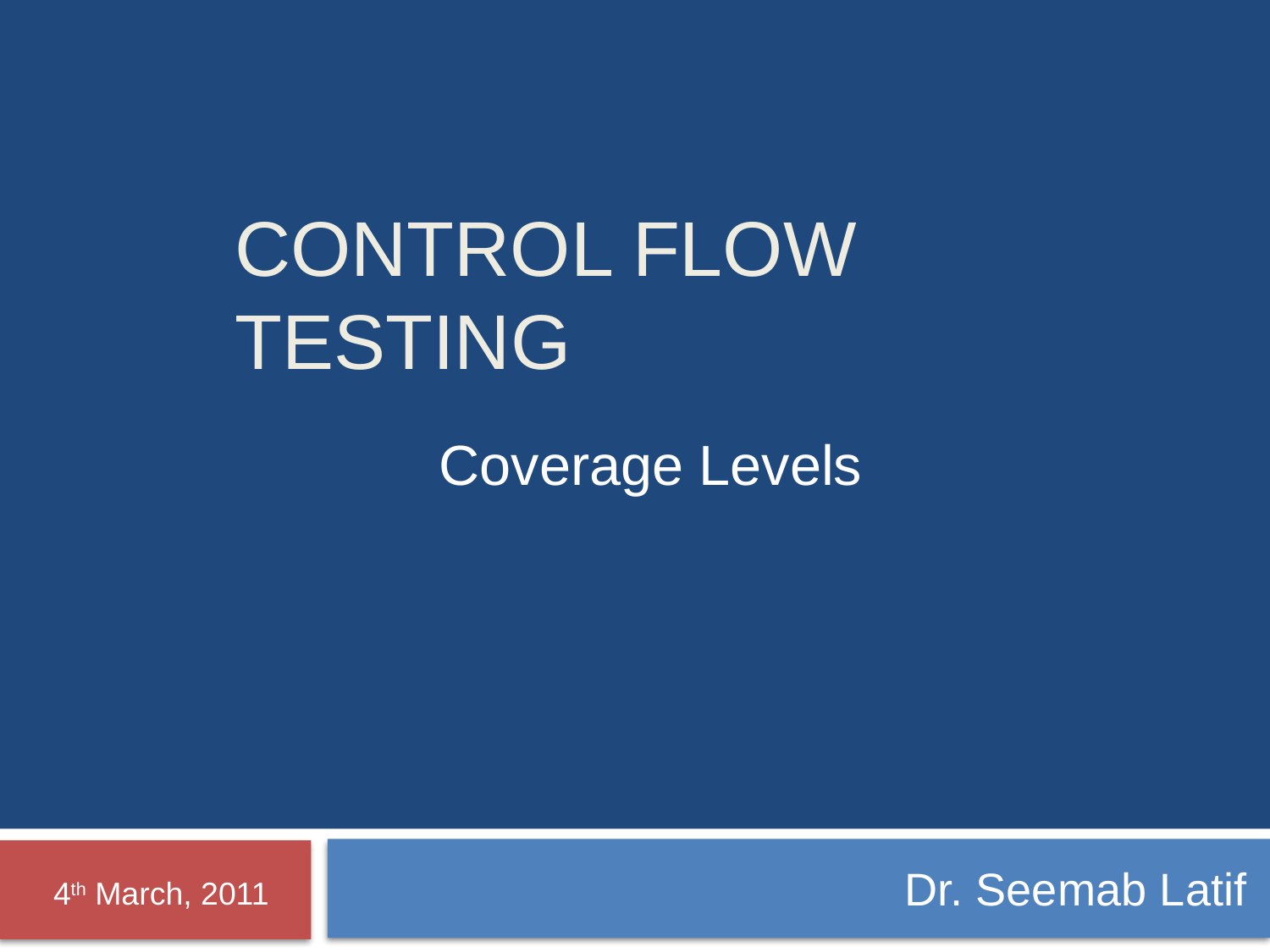

# Control Flow Testing
Coverage Levels
Dr. Seemab Latif
4th March, 2011